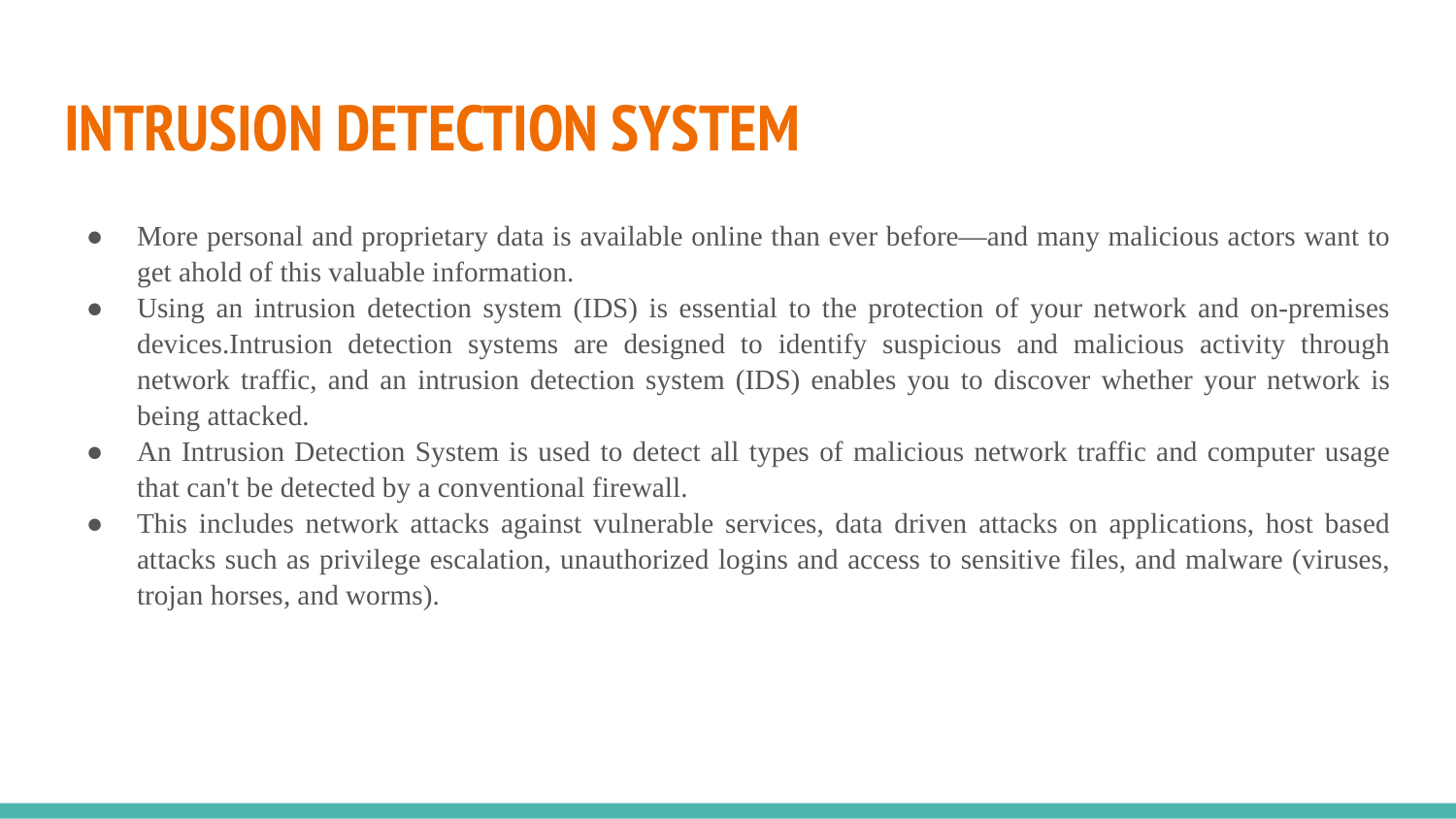

# INTRUSION DETECTION SYSTEM
More personal and proprietary data is available online than ever before—and many malicious actors want to get ahold of this valuable information.
Using an intrusion detection system (IDS) is essential to the protection of your network and on-premises devices.Intrusion detection systems are designed to identify suspicious and malicious activity through network traffic, and an intrusion detection system (IDS) enables you to discover whether your network is being attacked.
An Intrusion Detection System is used to detect all types of malicious network traffic and computer usage that can't be detected by a conventional firewall.
This includes network attacks against vulnerable services, data driven attacks on applications, host based attacks such as privilege escalation, unauthorized logins and access to sensitive files, and malware (viruses, trojan horses, and worms).